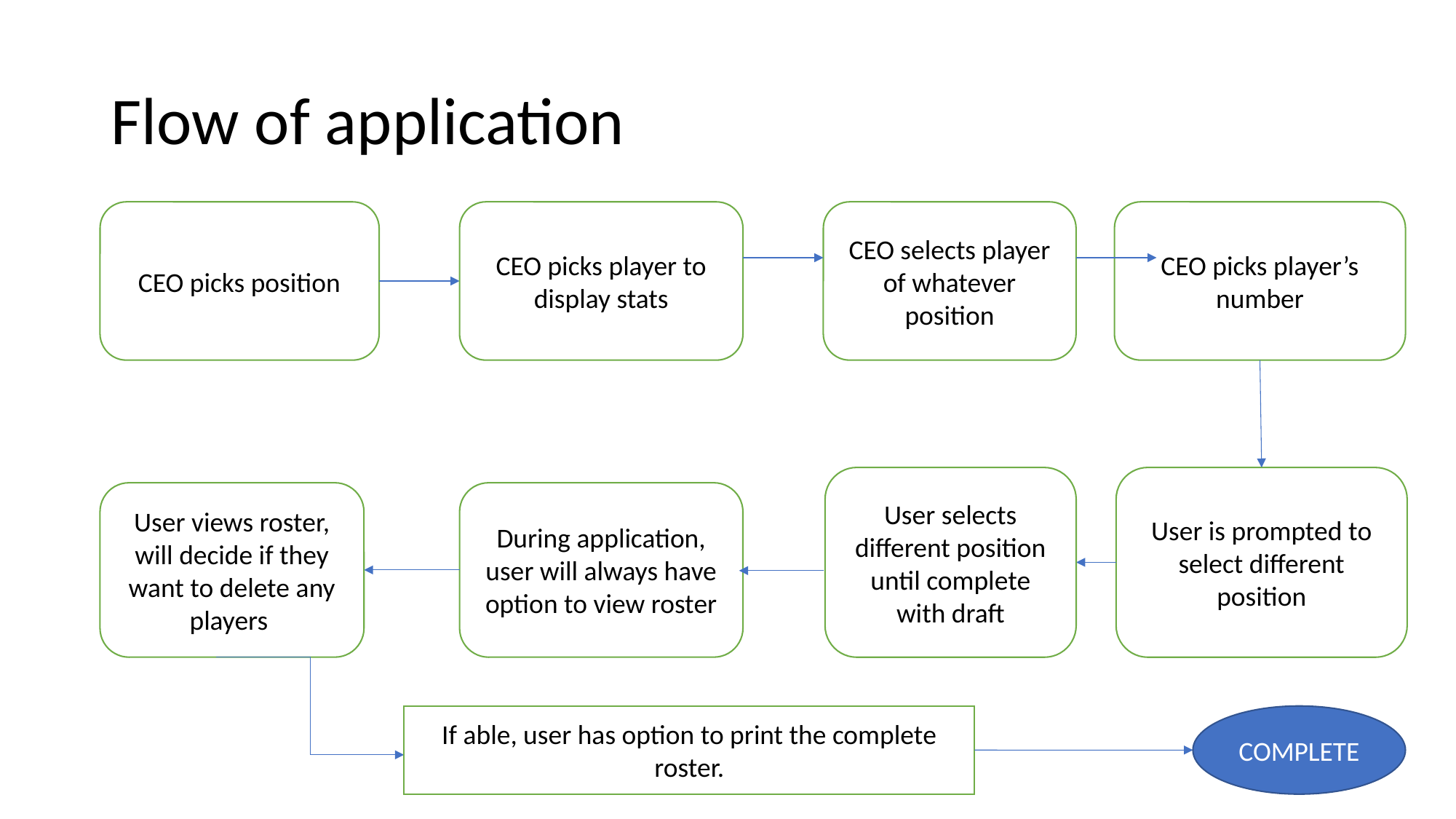

# Flow of application
CEO picks position
CEO picks player to display stats
CEO selects player of whatever position
CEO picks player’s number
User selects different position until complete with draft
User is prompted to select different position
During application, user will always have option to view roster
User views roster, will decide if they want to delete any players
If able, user has option to print the complete roster.
COMPLETE